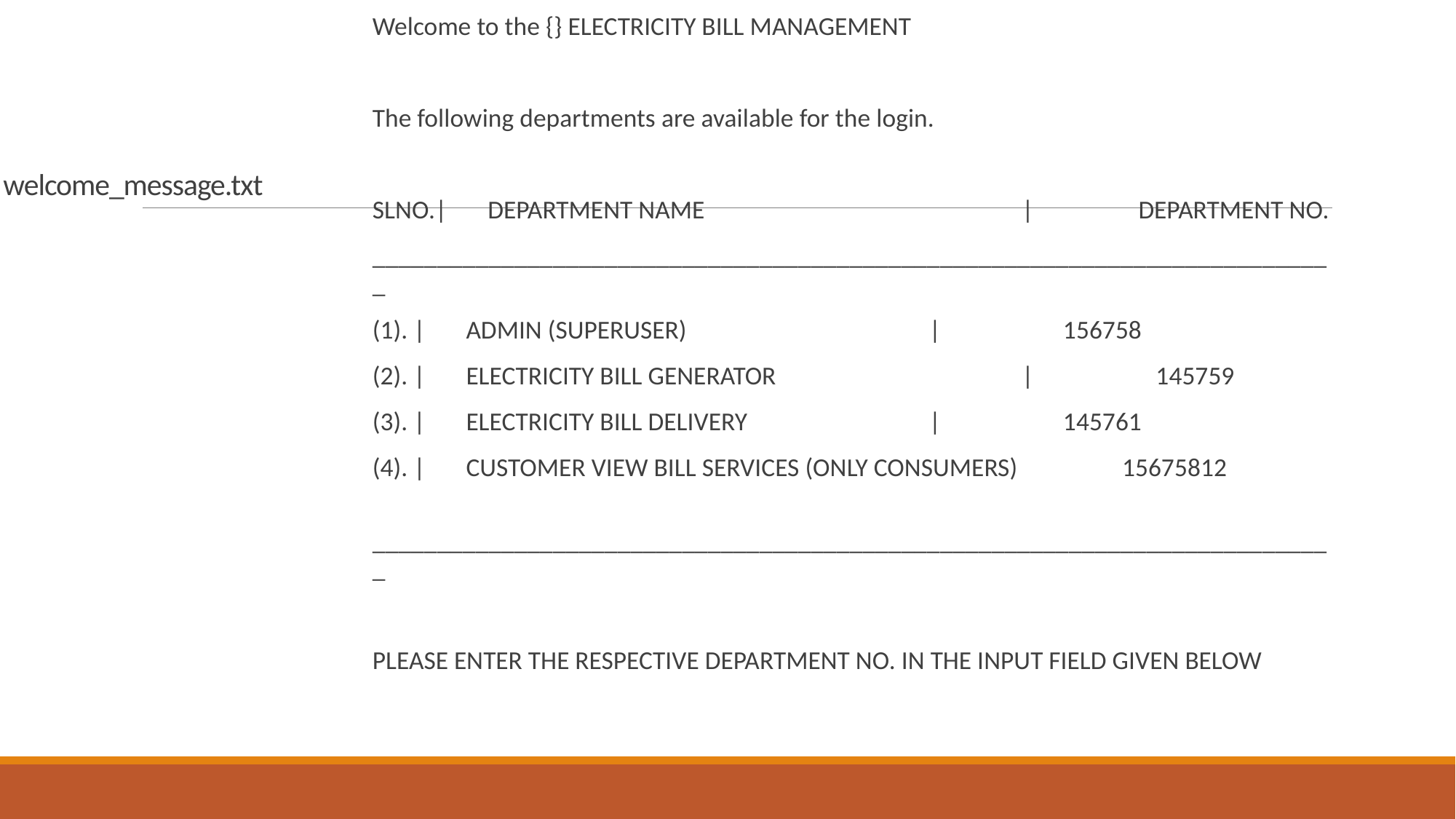

Welcome to the {} ELECTRICITY BILL MANAGEMENT

The following departments are available for the login.

SLNO.|       DEPARTMENT NAME                                       	|                  DEPARTMENT NO.
___________________________________________________________________________
(1). |       ADMIN (SUPERUSER)                                     		|                     156758
(2). |       ELECTRICITY BILL GENERATOR                            	|                     145759
(3). |       ELECTRICITY BILL DELIVERY                             	|                     145761
(4). |       CUSTOMER VIEW BILL SERVICES (ONLY CONSUMERS)                  15675812
___________________________________________________________________________

PLEASE ENTER THE RESPECTIVE DEPARTMENT NO. IN THE INPUT FIELD GIVEN BELOW

# welcome_message.txt